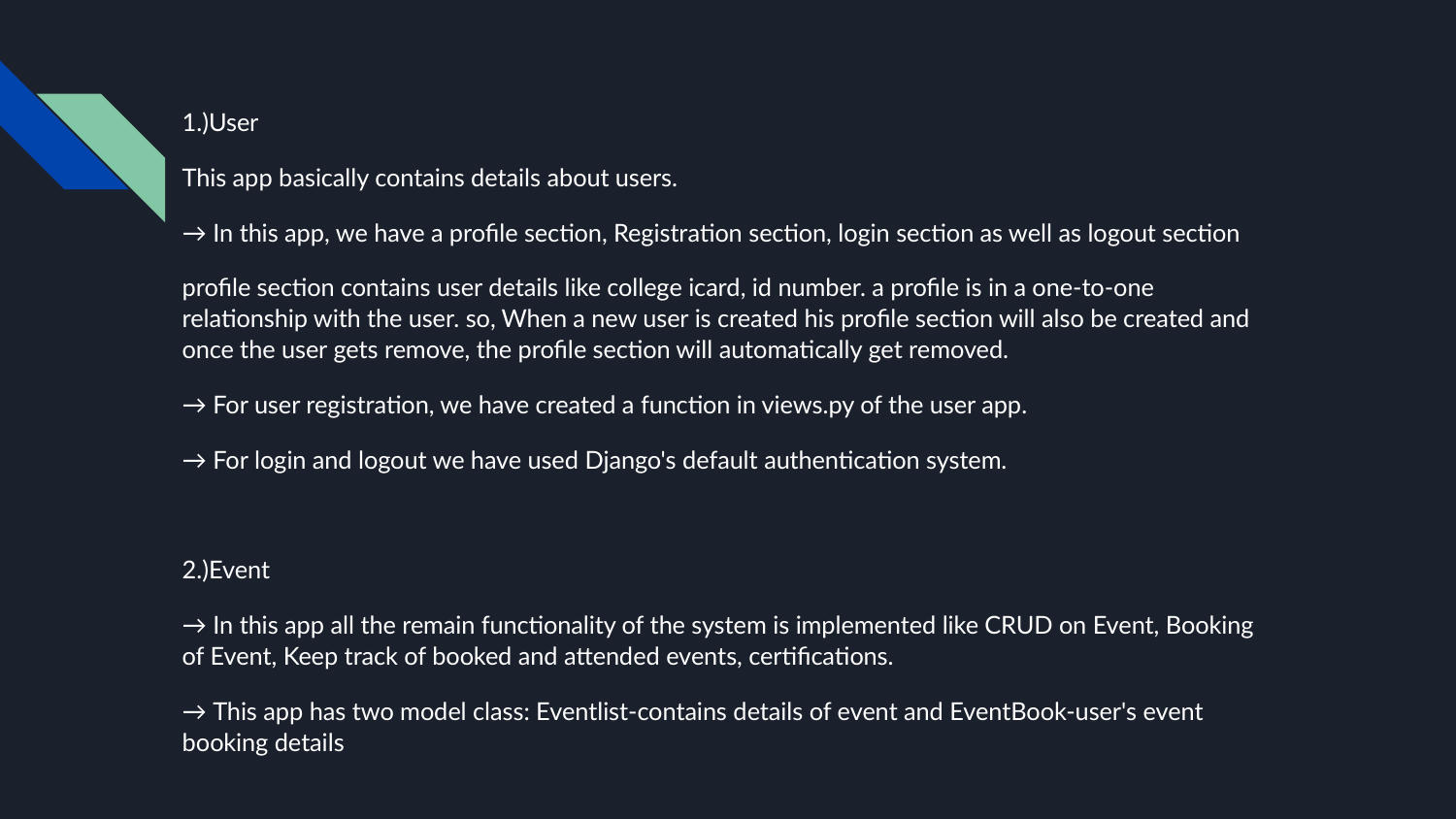

1.)User
This app basically contains details about users.
→ In this app, we have a profile section, Registration section, login section as well as logout section
profile section contains user details like college icard, id number. a profile is in a one-to-one relationship with the user. so, When a new user is created his profile section will also be created and once the user gets remove, the profile section will automatically get removed.
→ For user registration, we have created a function in views.py of the user app.
→ For login and logout we have used Django's default authentication system.

2.)Event
→ In this app all the remain functionality of the system is implemented like CRUD on Event, Booking of Event, Keep track of booked and attended events, certifications.
→ This app has two model class: Eventlist-contains details of event and EventBook-user's event booking details